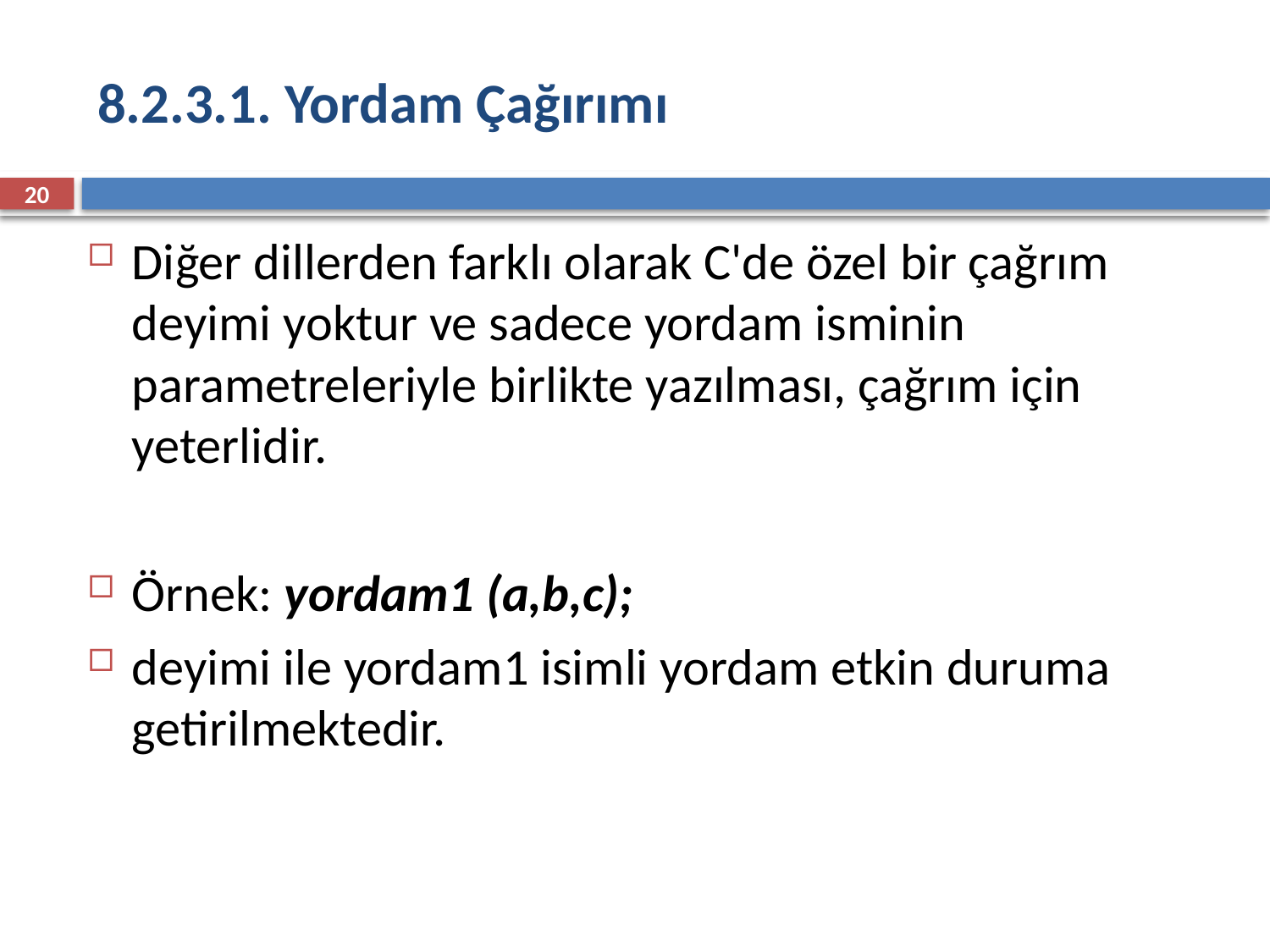

# 8.2.3.1. Yordam Çağırımı
20
Diğer dillerden farklı olarak C'de özel bir çağrım deyimi yoktur ve sadece yordam isminin parametreleriyle birlikte yazılması, çağrım için yeterlidir.

Örnek: yordam1 (a,b,c);
deyimi ile yordam1 isimli yordam etkin duruma getirilmektedir.